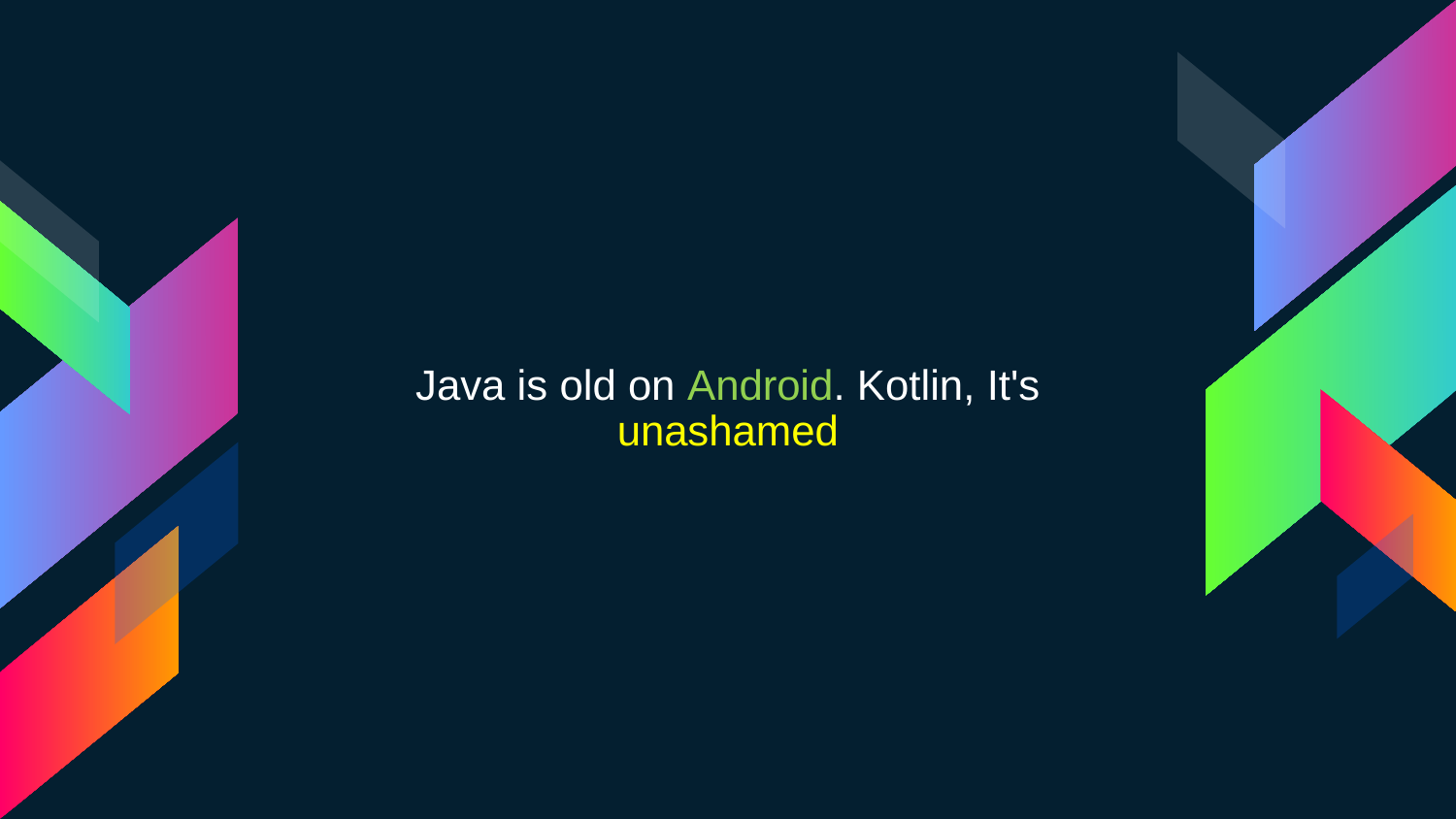

Java is old on Android. Kotlin, It's unashamed